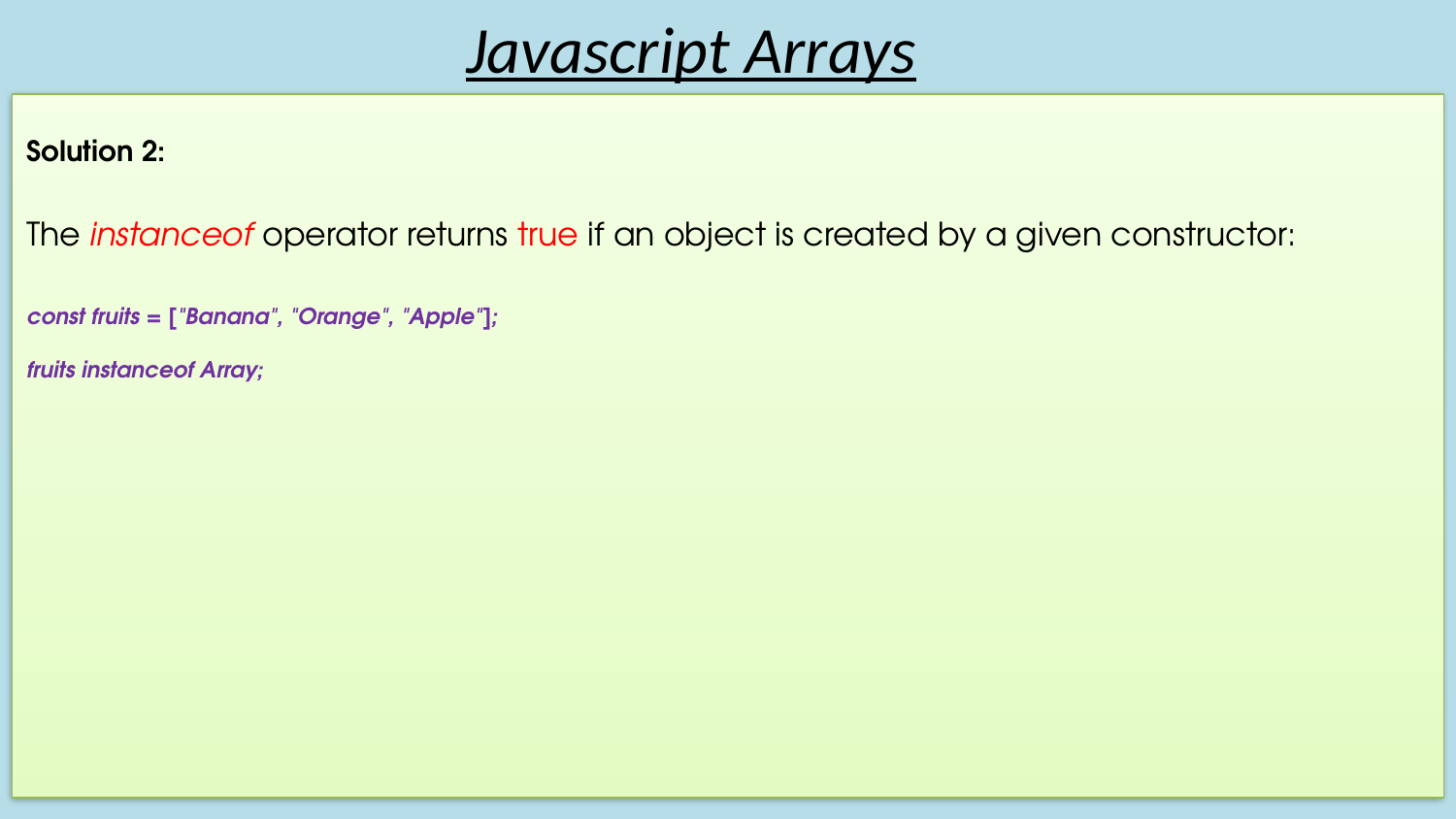

# Javascript Arrays

Solution 2:

The instanceof operator returns true if an object is created by a given constructor:

const fruits = ["Banana", "Orange", "Apple"];
fruits instanceof Array;